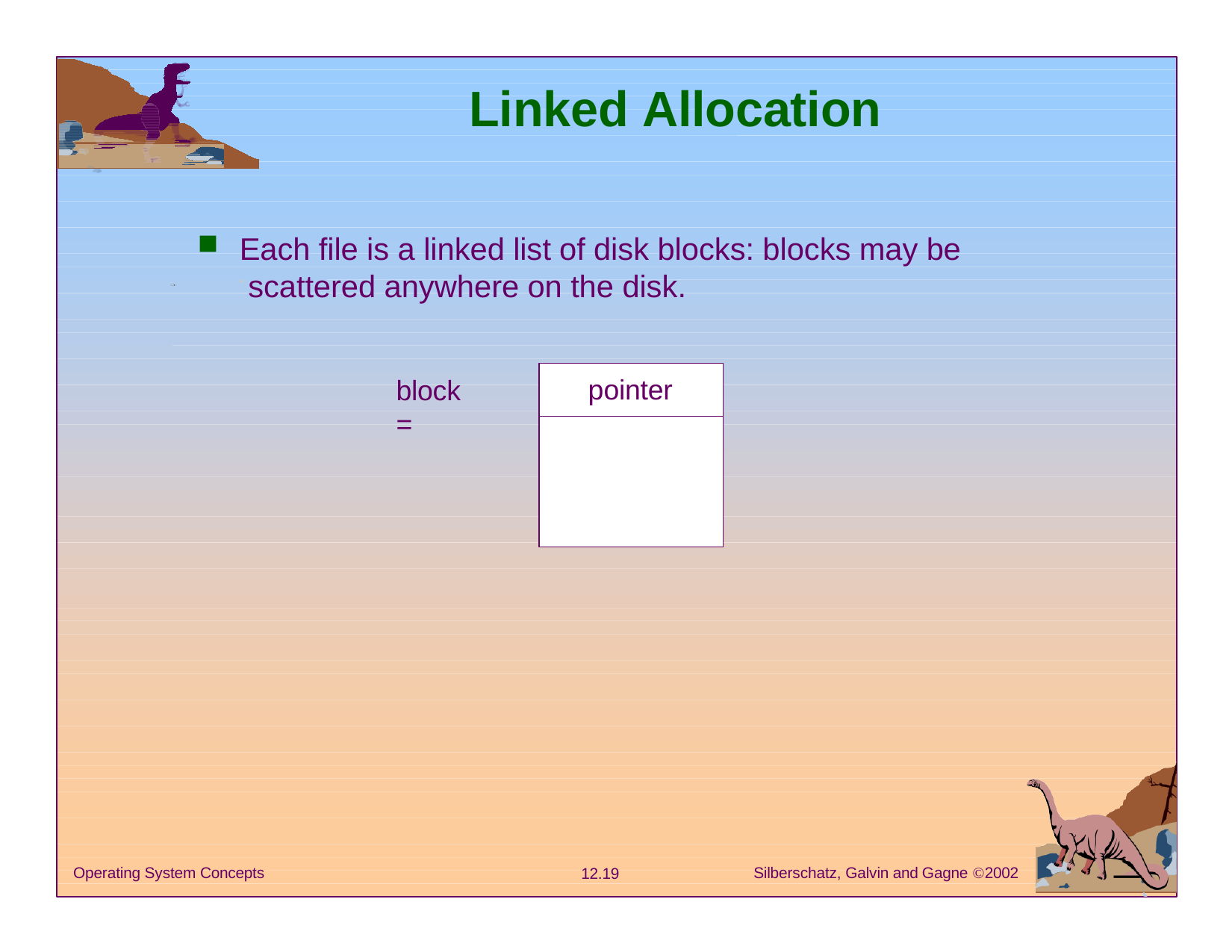

# Linked Allocation

Each file is a linked list of disk blocks: blocks may be  scattered anywhere on the disk.

pointer
block	=

Silberschatz, Galvin and Gagne ©2002
Operating System Concepts
12.19